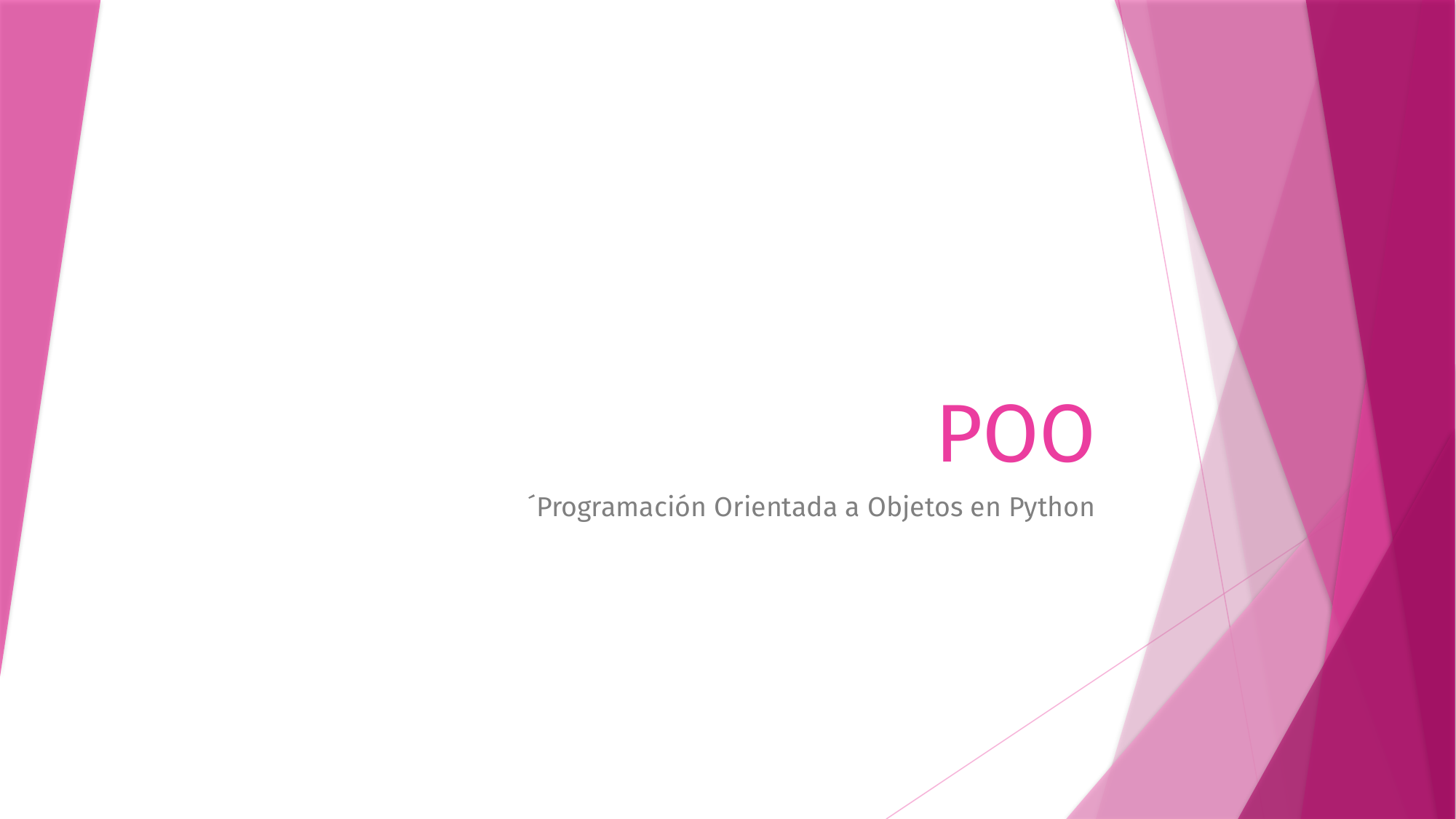

# POO
´Programación Orientada a Objetos en Python